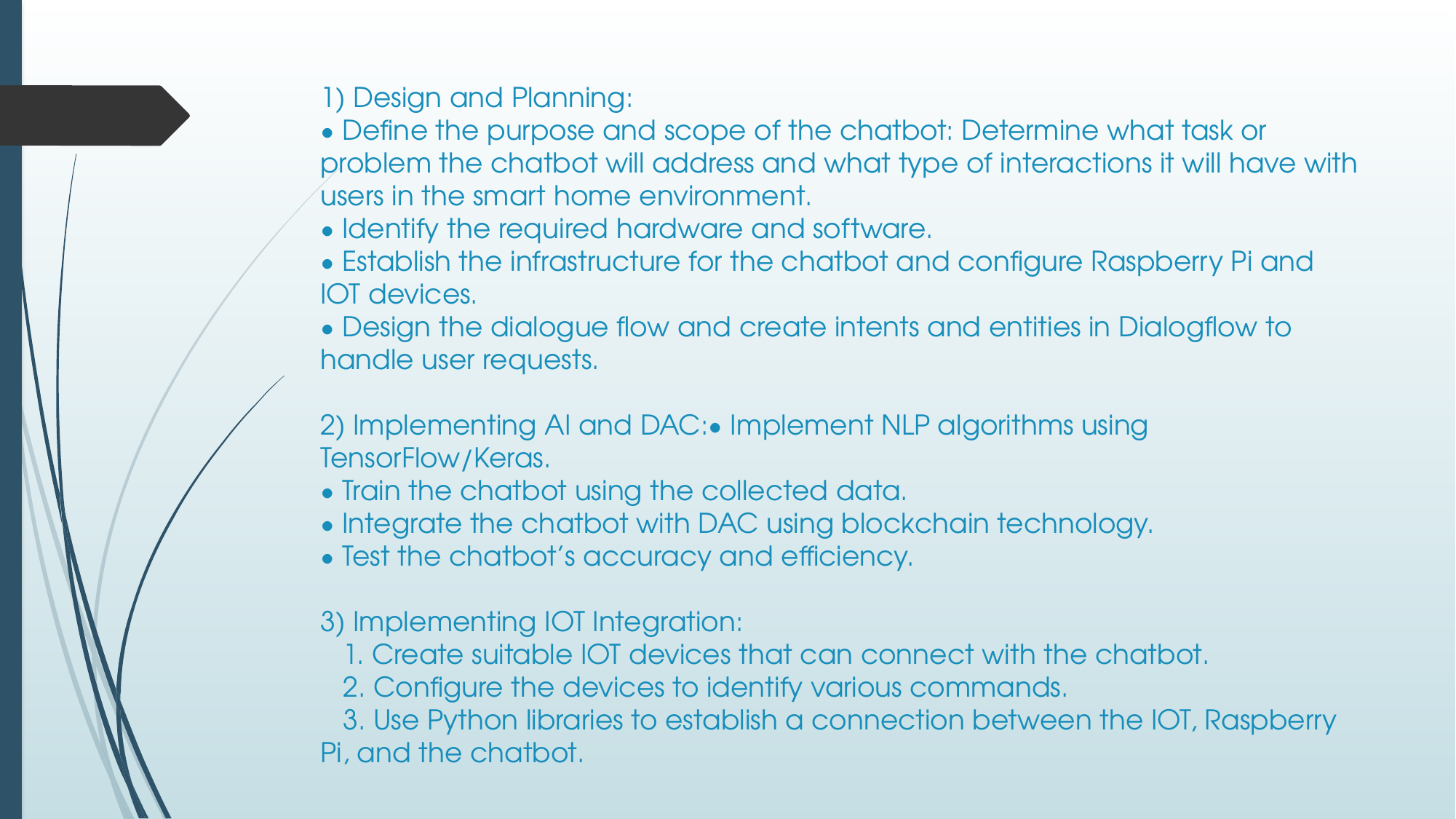

# 1) Design and Planning: • Define the purpose and scope of the chatbot: Determine what task or problem the chatbot will address and what type of interactions it will have with users in the smart home environment. • Identify the required hardware and software. • Establish the infrastructure for the chatbot and configure Raspberry Pi and IOT devices. • Design the dialogue flow and create intents and entities in Dialogflow to handle user requests. 2) Implementing AI and DAC:• Implement NLP algorithms using TensorFlow/Keras. • Train the chatbot using the collected data. • Integrate the chatbot with DAC using blockchain technology. • Test the chatbot’s accuracy and efficiency. 3) Implementing IOT Integration: 1. Create suitable IOT devices that can connect with the chatbot. 2. Configure the devices to identify various commands. 3. Use Python libraries to establish a connection between the IOT, Raspberry Pi, and the chatbot.